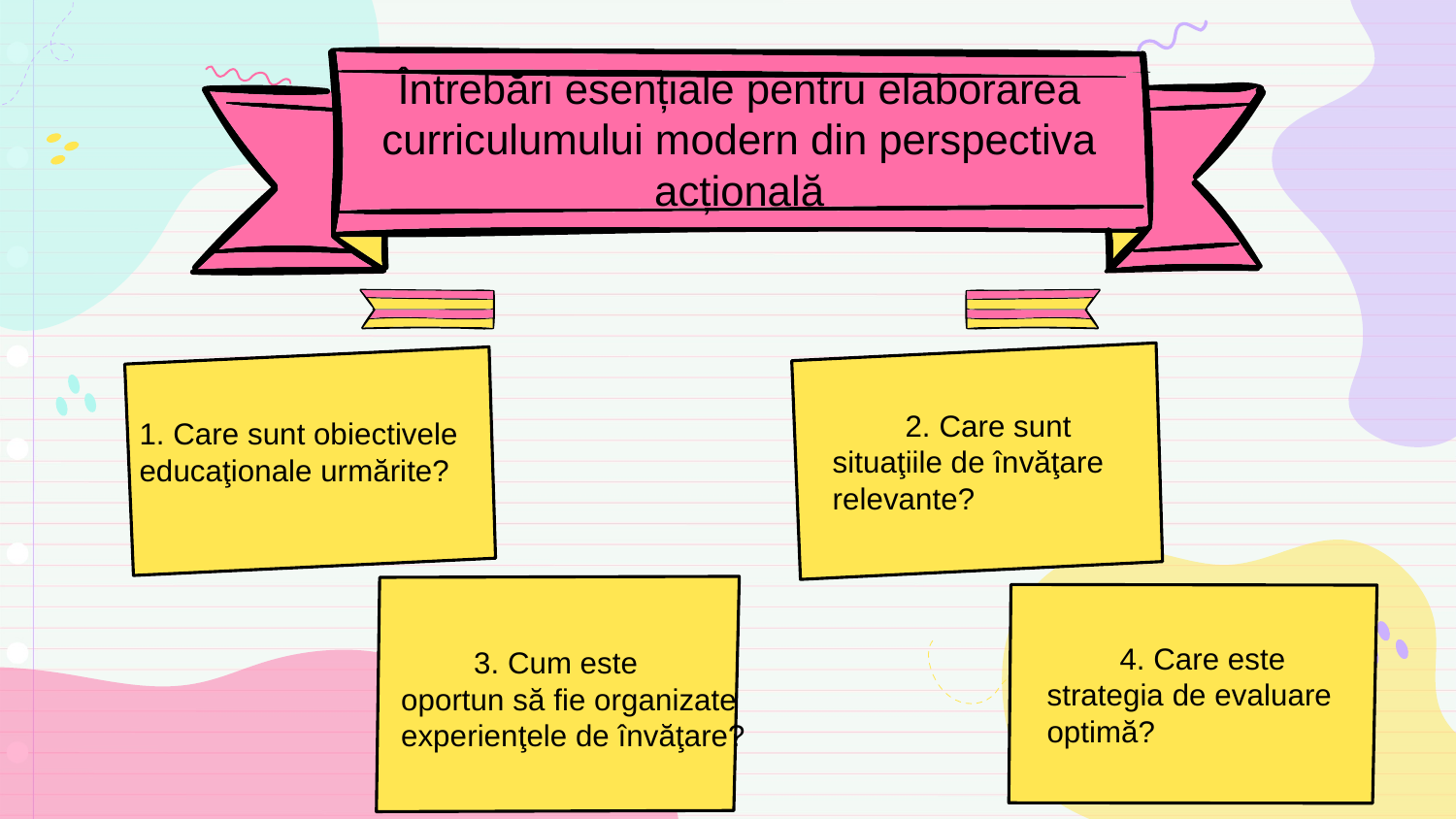

# Întrebări esențiale pentru elaborarea curriculumului modern din perspectiva acțională

2. Care sunt situaţiile de învăţare relevante?
1. Care sunt obiectivele educaţionale urmărite?

3. Cum este oportun să fie organizate experienţele de învăţare?

4. Care este strategia de evaluare optimă?